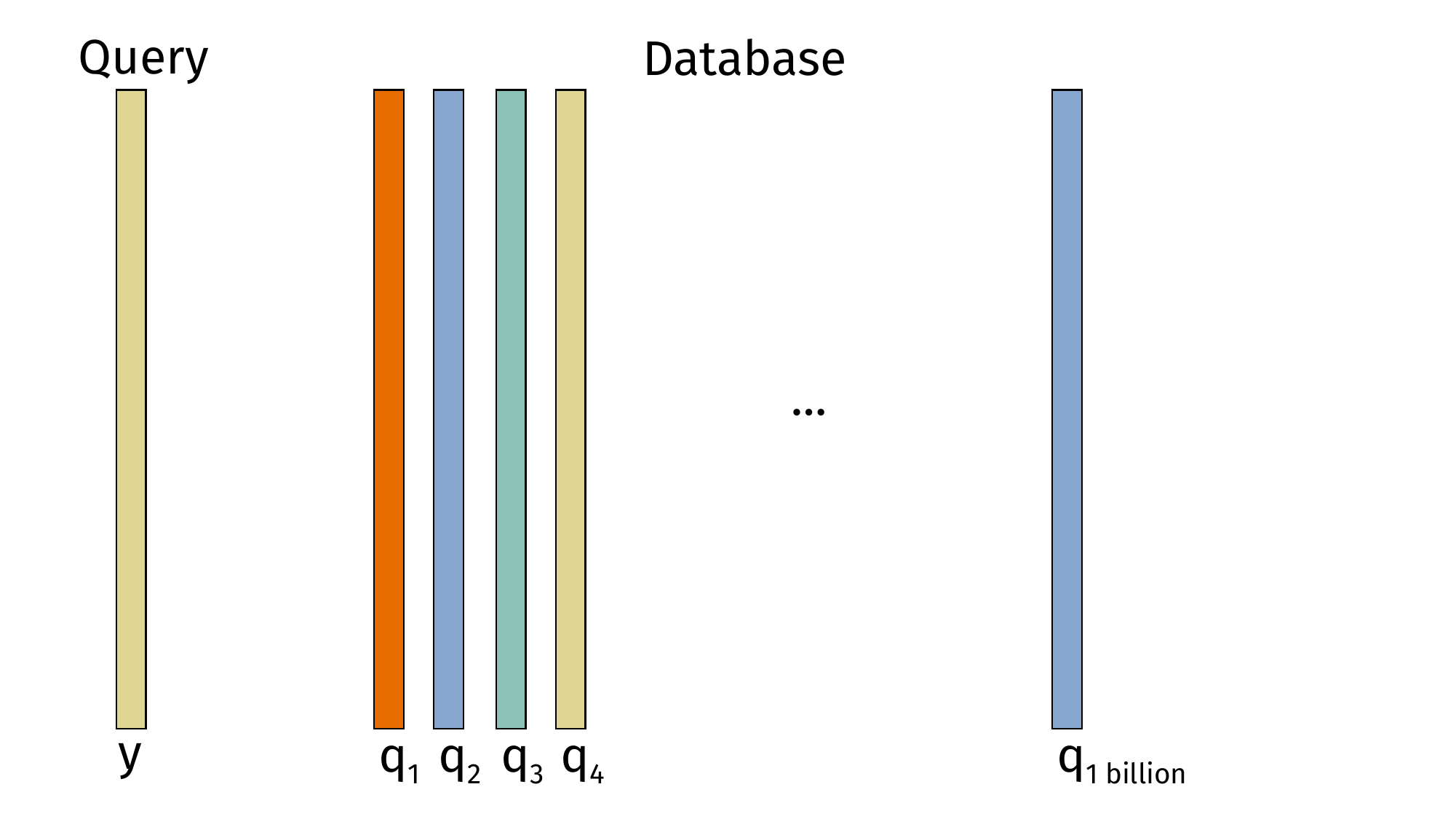

Query
Database
…

y
q1
q2
q3
q4
q1 billion